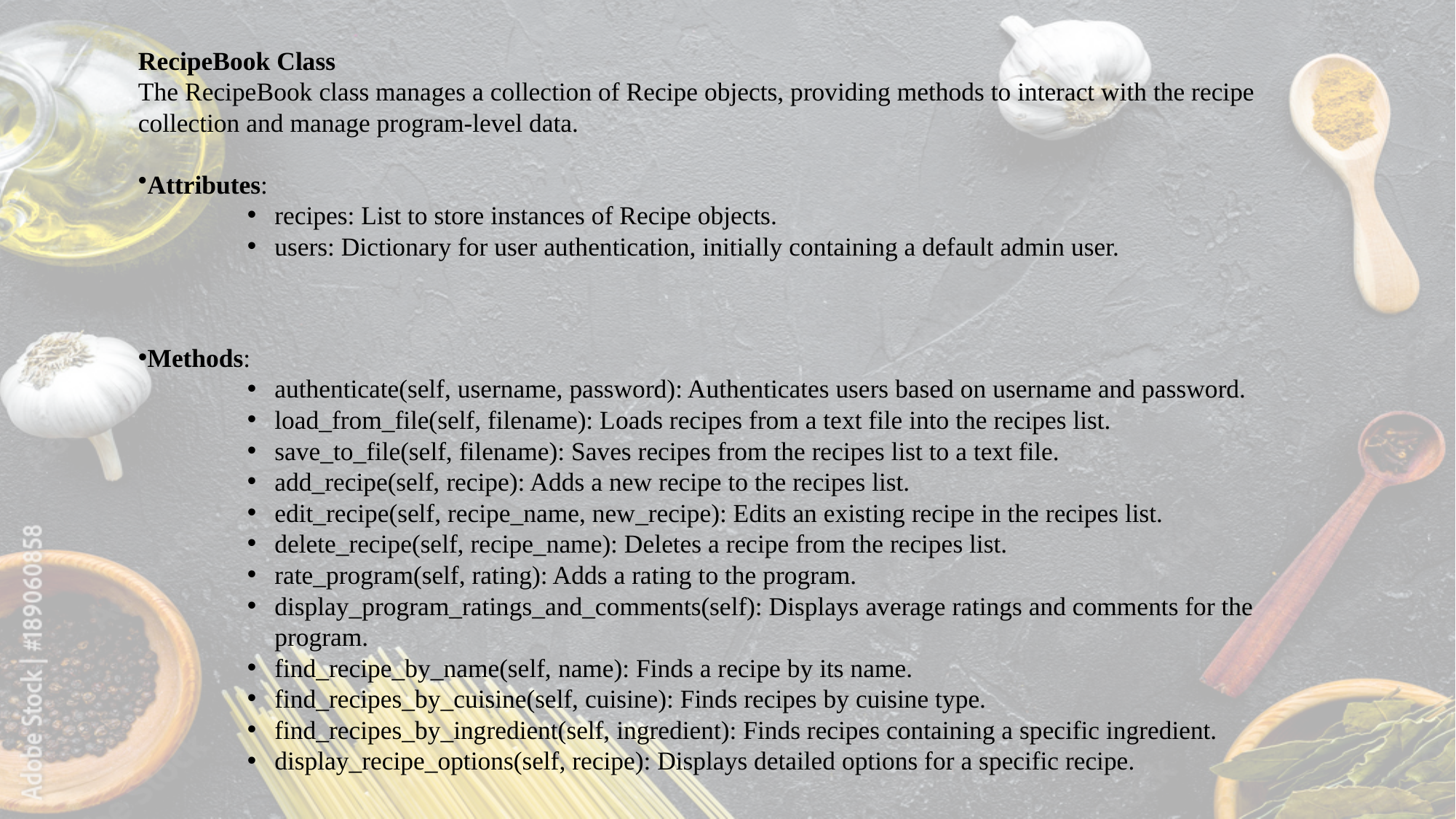

RecipeBook Class
The RecipeBook class manages a collection of Recipe objects, providing methods to interact with the recipe collection and manage program-level data.

Attributes:
recipes: List to store instances of Recipe objects.
users: Dictionary for user authentication, initially containing a default admin user.

Methods:
authenticate(self, username, password): Authenticates users based on username and password.
load_from_file(self, filename): Loads recipes from a text file into the recipes list.
save_to_file(self, filename): Saves recipes from the recipes list to a text file.
add_recipe(self, recipe): Adds a new recipe to the recipes list.
edit_recipe(self, recipe_name, new_recipe): Edits an existing recipe in the recipes list.
delete_recipe(self, recipe_name): Deletes a recipe from the recipes list.
rate_program(self, rating): Adds a rating to the program.
display_program_ratings_and_comments(self): Displays average ratings and comments for the program.
find_recipe_by_name(self, name): Finds a recipe by its name.
find_recipes_by_cuisine(self, cuisine): Finds recipes by cuisine type.
find_recipes_by_ingredient(self, ingredient): Finds recipes containing a specific ingredient.
display_recipe_options(self, recipe): Displays detailed options for a specific recipe.